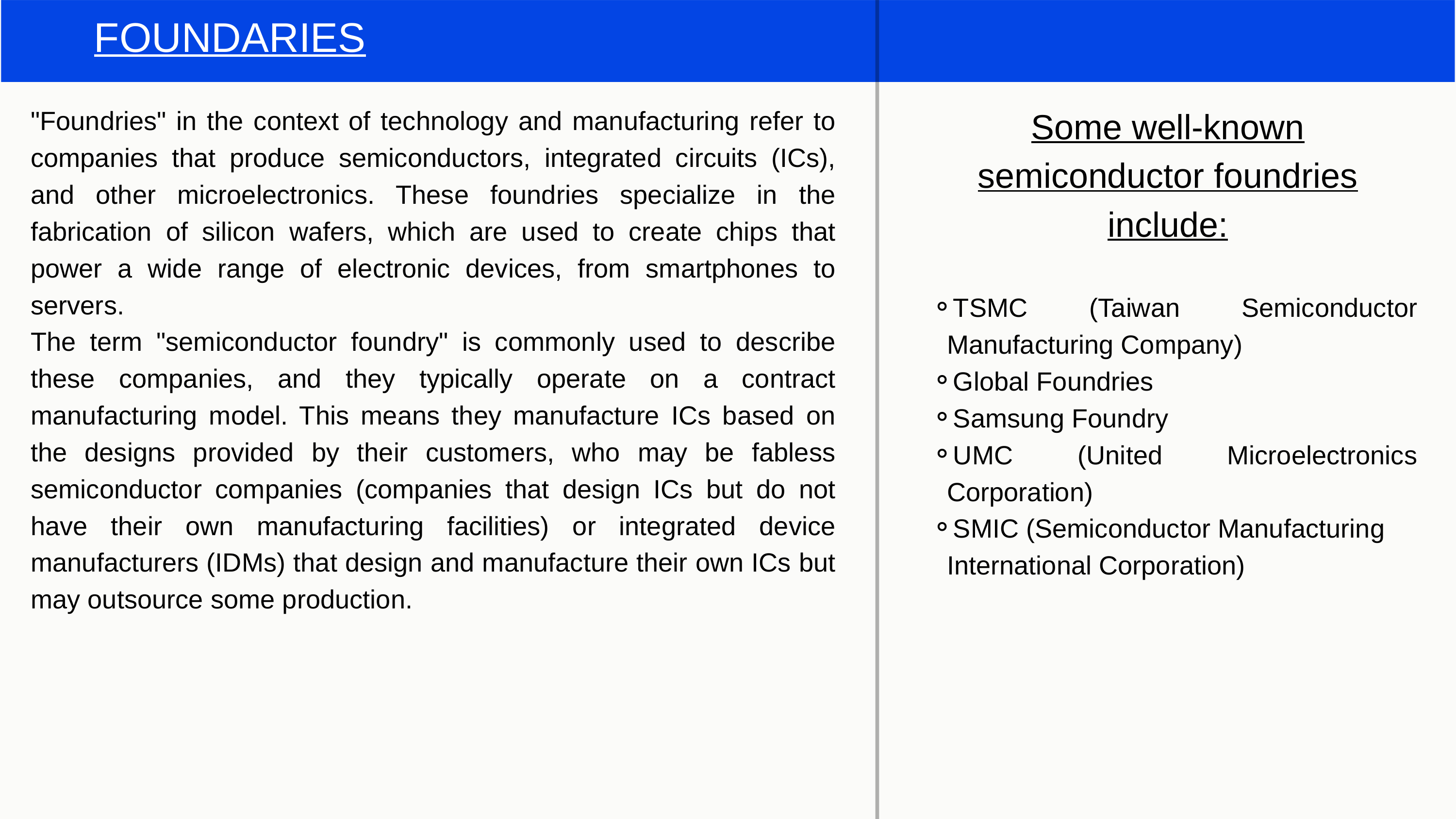

FOUNDARIES

Some well-known semiconductor foundries include:
"Foundries" in the context of technology and manufacturing refer to companies that produce semiconductors, integrated circuits (ICs), and other microelectronics. These foundries specialize in the fabrication of silicon wafers, which are used to create chips that power a wide range of electronic devices, from smartphones to servers.
The term "semiconductor foundry" is commonly used to describe these companies, and they typically operate on a contract manufacturing model. This means they manufacture ICs based on the designs provided by their customers, who may be fabless semiconductor companies (companies that design ICs but do not have their own manufacturing facilities) or integrated device manufacturers (IDMs) that design and manufacture their own ICs but may outsource some production.
TSMC (Taiwan Semiconductor Manufacturing Company)
Global Foundries
Samsung Foundry
UMC (United Microelectronics Corporation)
SMIC (Semiconductor Manufacturing International Corporation)